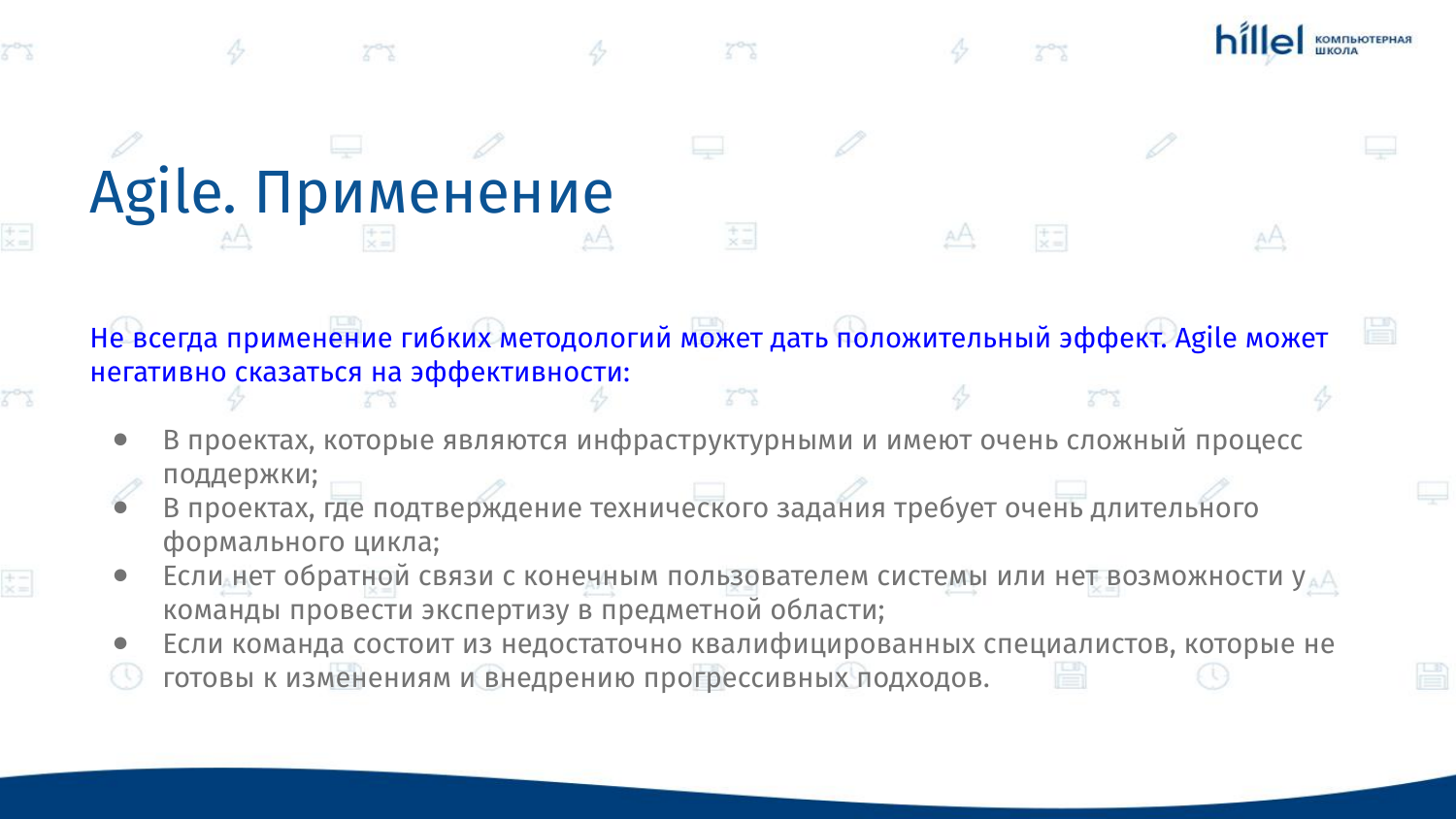

Agile. Применение
Не всегда применение гибких методологий может дать положительный эффект. Agile может негативно сказаться на эффективности:

В проектах, которые являются инфраструктурными и имеют очень сложный процесс поддержки;
В проектах, где подтверждение технического задания требует очень длительного формального цикла;
Если нет обратной связи с конечным пользователем системы или нет возможности у команды провести экспертизу в предметной области;
Если команда состоит из недостаточно квалифицированных специалистов, которые не готовы к изменениям и внедрению прогрессивных подходов.